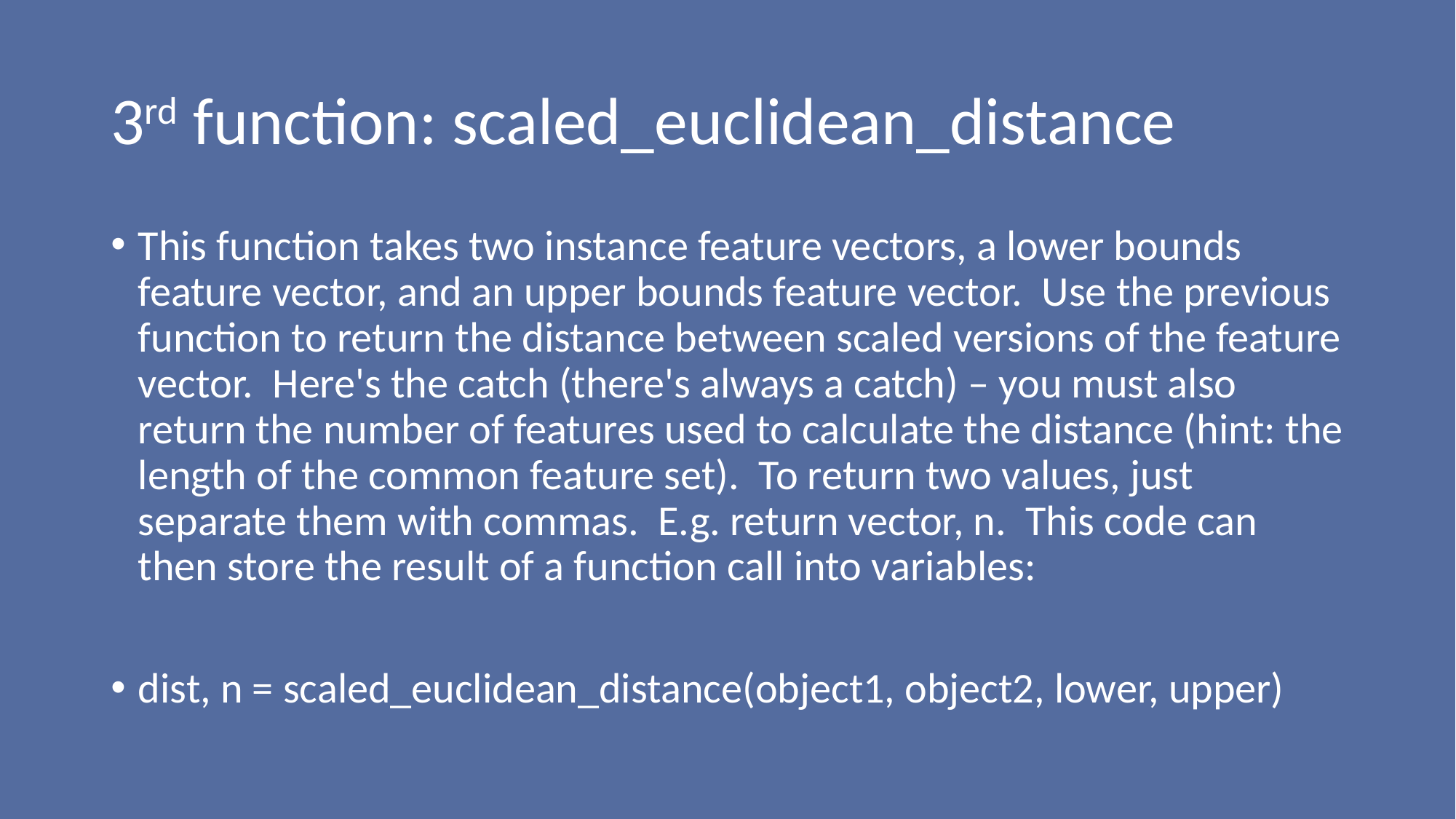

# 3rd function: scaled_euclidean_distance
This function takes two instance feature vectors, a lower bounds feature vector, and an upper bounds feature vector.  Use the previous function to return the distance between scaled versions of the feature vector.  Here's the catch (there's always a catch) – you must also return the number of features used to calculate the distance (hint: the length of the common feature set).  To return two values, just separate them with commas.  E.g. return vector, n.  This code can then store the result of a function call into variables:

dist, n = scaled_euclidean_distance(object1, object2, lower, upper)